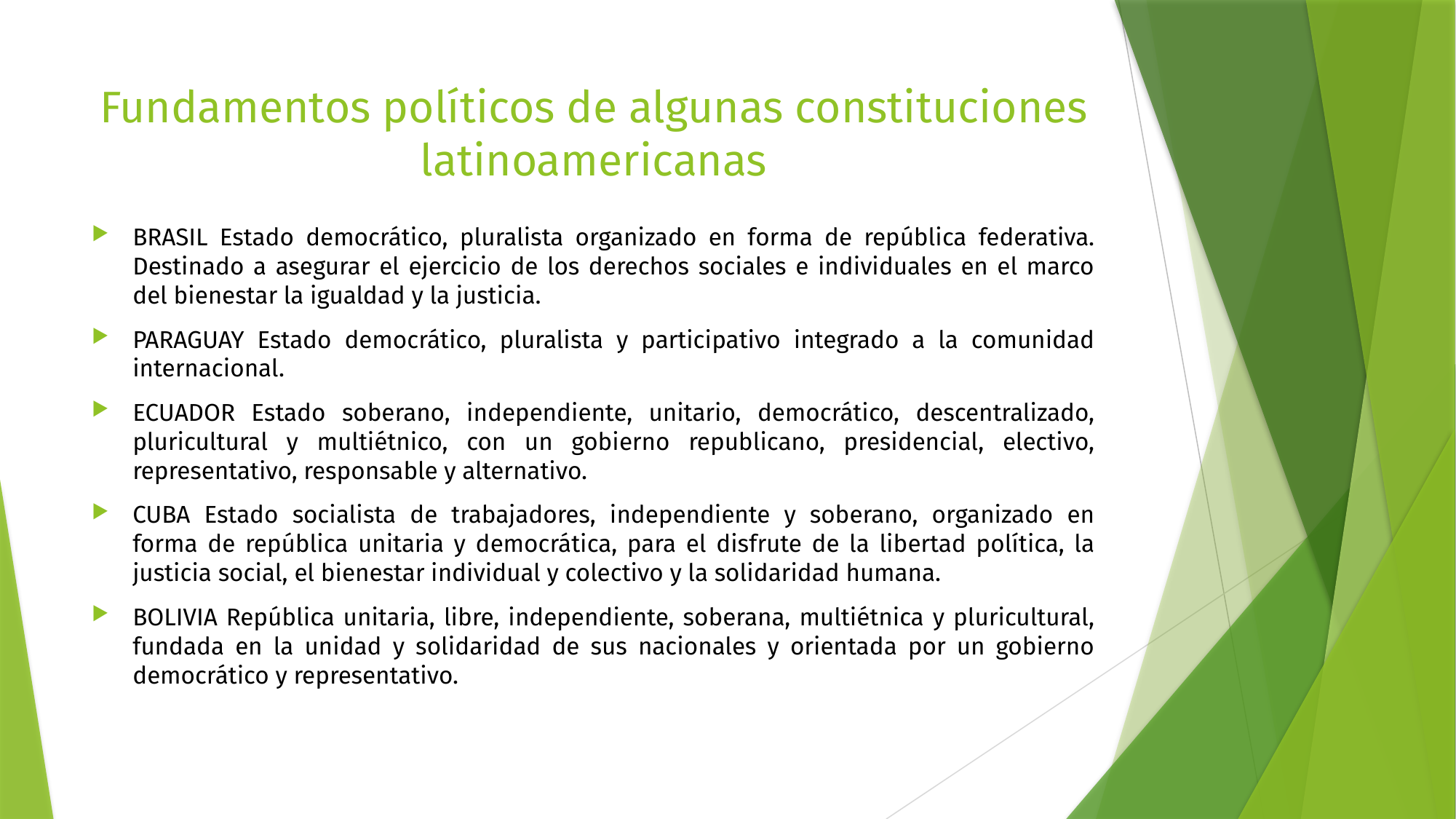

# Fundamentos políticos de algunas constituciones latinoamericanas
BRASIL Estado democrático, pluralista organizado en forma de república federativa. Destinado a asegurar el ejercicio de los derechos sociales e individuales en el marco del bienestar la igualdad y la justicia.
PARAGUAY Estado democrático, pluralista y participativo integrado a la comunidad internacional.
ECUADOR Estado soberano, independiente, unitario, democrático, descentralizado, pluricultural y multiétnico, con un gobierno republicano, presidencial, electivo, representativo, responsable y alternativo.
CUBA Estado socialista de trabajadores, independiente y soberano, organizado en forma de república unitaria y democrática, para el disfrute de la libertad política, la justicia social, el bienestar individual y colectivo y la solidaridad humana.
BOLIVIA República unitaria, libre, independiente, soberana, multiétnica y pluricultural, fundada en la unidad y solidaridad de sus nacionales y orientada por un gobierno democrático y representativo.